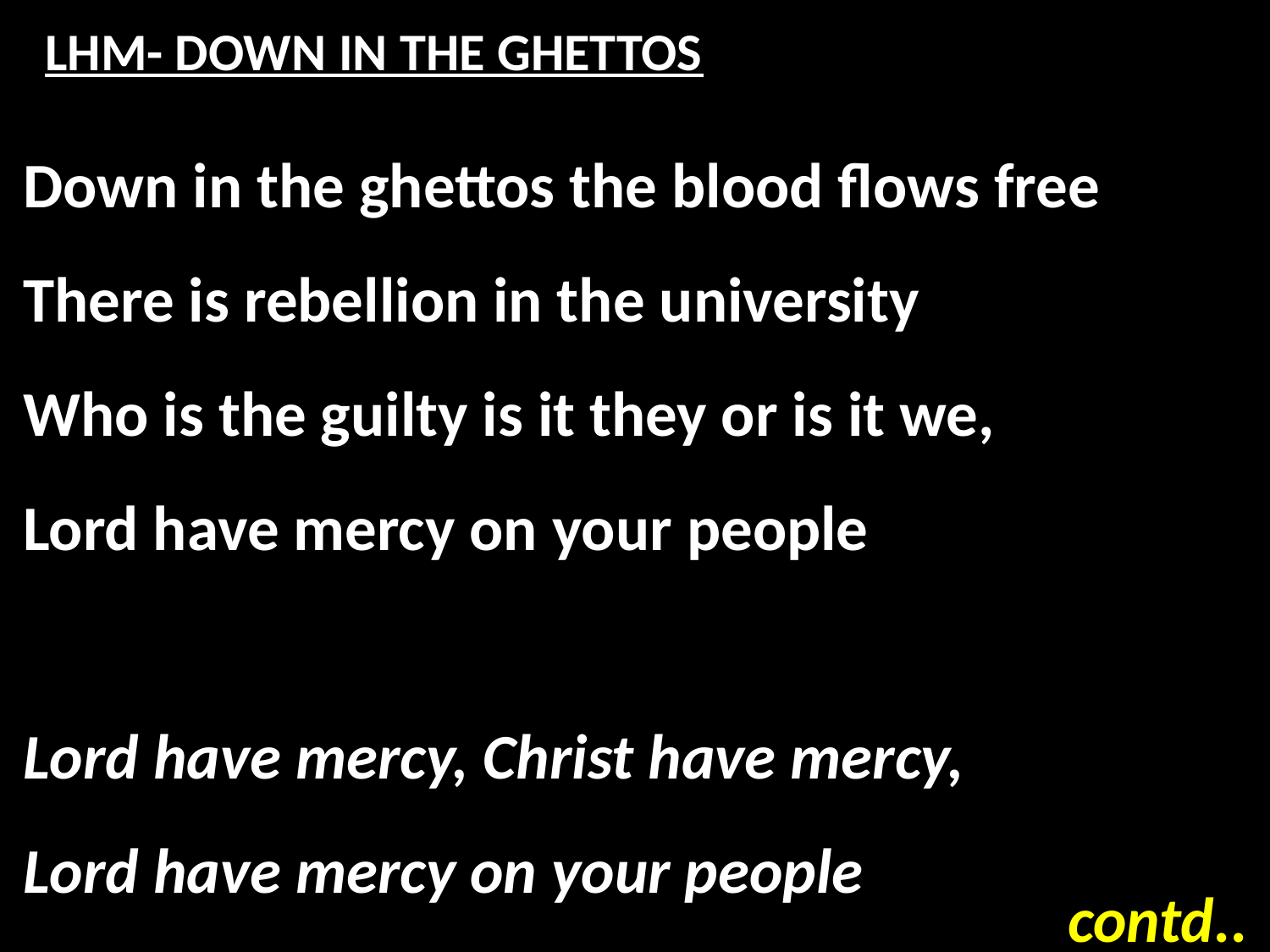

# LHM- DOWN IN THE GHETTOS
Down in the ghettos the blood flows free
There is rebellion in the university
Who is the guilty is it they or is it we,
Lord have mercy on your people

Lord have mercy, Christ have mercy,
Lord have mercy on your people
contd..